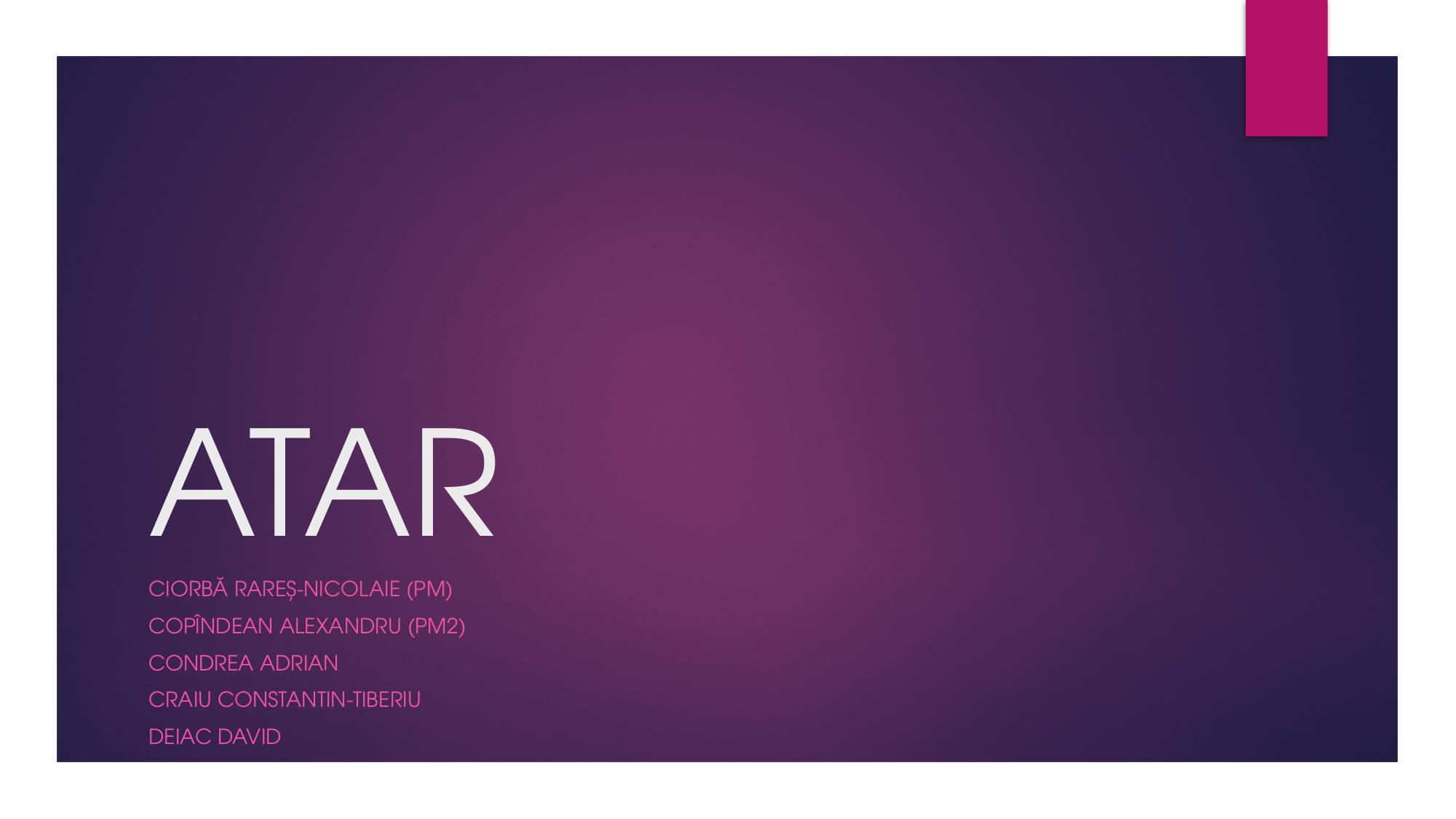

# ATAR
Ciorbă Rareş-nicolaie (PM)
Copîndean alexandru (pm2)
Condrea adrian
Craiu constantin-tiberiu
Deiac david